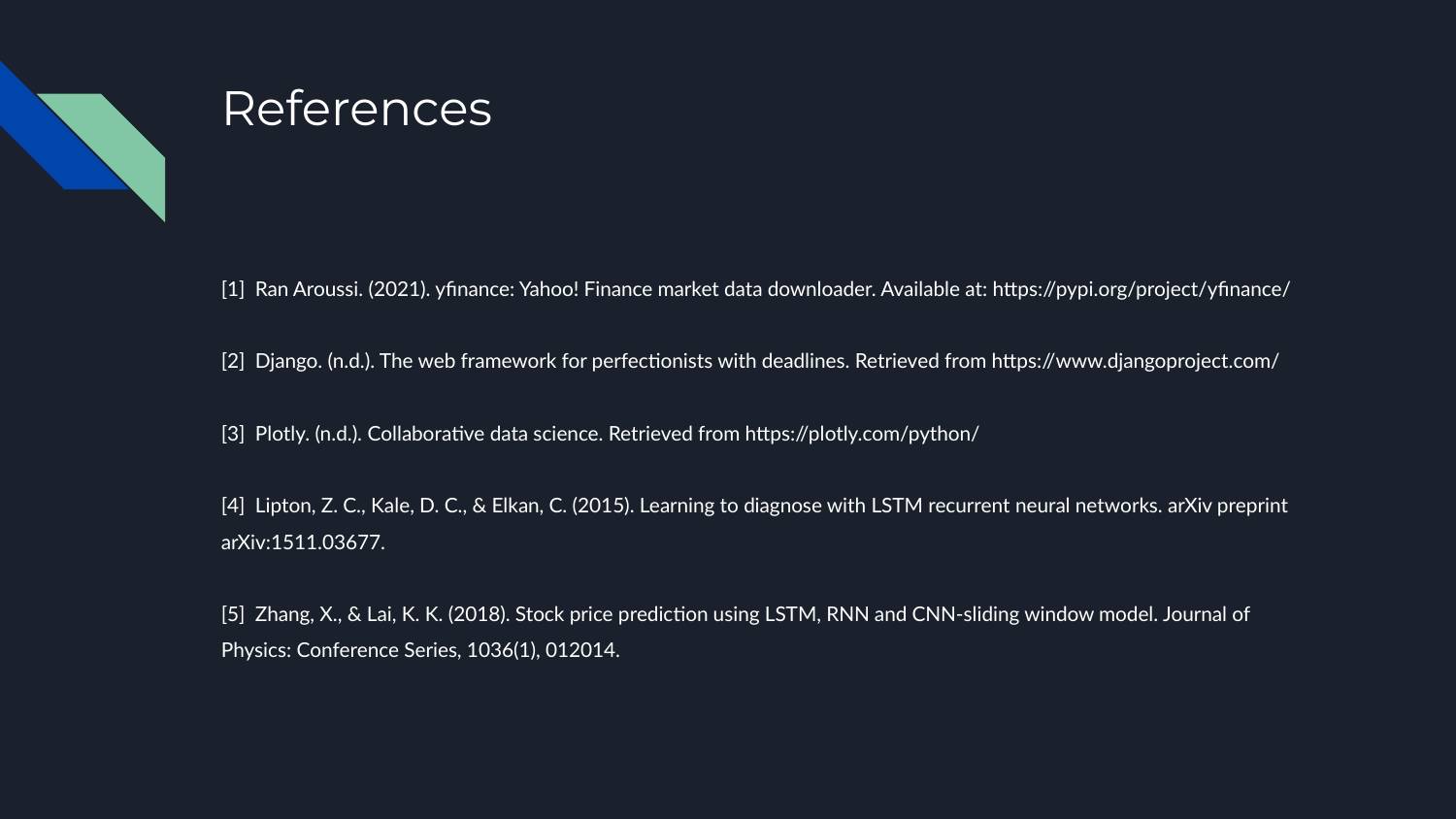

# References
[1]  Ran Aroussi. (2021). yfinance: Yahoo! Finance market data downloader. Available at: https://pypi.org/project/yfinance/

[2]  Django. (n.d.). The web framework for perfectionists with deadlines. Retrieved from https://www.djangoproject.com/

[3]  Plotly. (n.d.). Collaborative data science. Retrieved from https://plotly.com/python/

[4]  Lipton, Z. C., Kale, D. C., & Elkan, C. (2015). Learning to diagnose with LSTM recurrent neural networks. arXiv preprint arXiv:1511.03677.

[5]  Zhang, X., & Lai, K. K. (2018). Stock price prediction using LSTM, RNN and CNN-sliding window model. Journal of Physics: Conference Series, 1036(1), 012014.